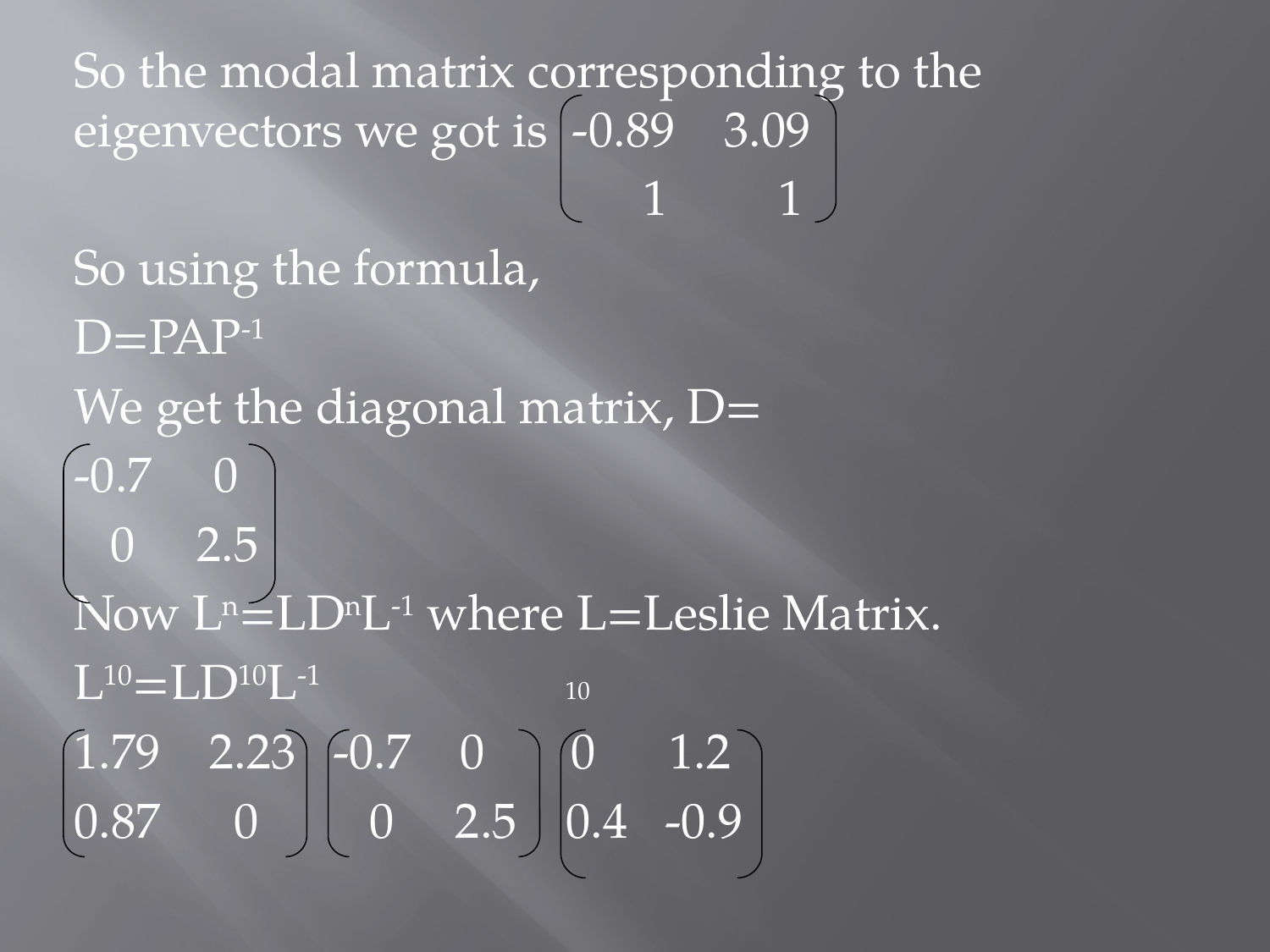

So the modal matrix corresponding to the eigenvectors we got is  -0.89    3.09
				     1         1
So using the formula,
D=PAP-1
We get the diagonal matrix, D=
-0.7     0
   0     2.5
Now Ln=LDnL-1 where L=Leslie Matrix.
L10=LD10L-1 	         10
1.79    2.23   -0.7    0       0      1.2
0.87      0         0     2.5    0.4   -0.9